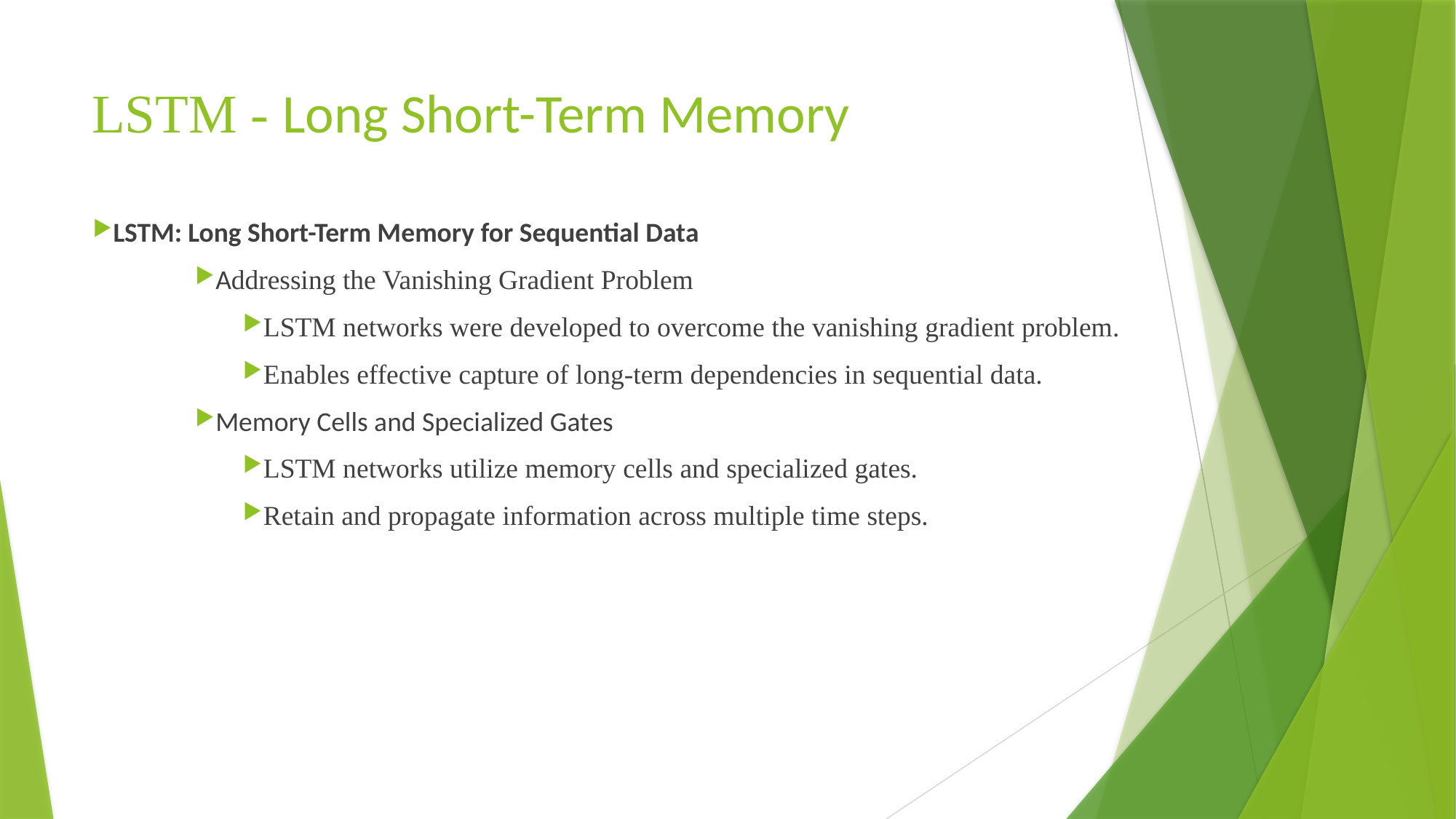

# LSTM - Long Short-Term Memory
LSTM: Long Short-Term Memory for Sequential Data
Addressing the Vanishing Gradient Problem
LSTM networks were developed to overcome the vanishing gradient problem.
Enables effective capture of long-term dependencies in sequential data.
Memory Cells and Specialized Gates
LSTM networks utilize memory cells and specialized gates.
Retain and propagate information across multiple time steps.